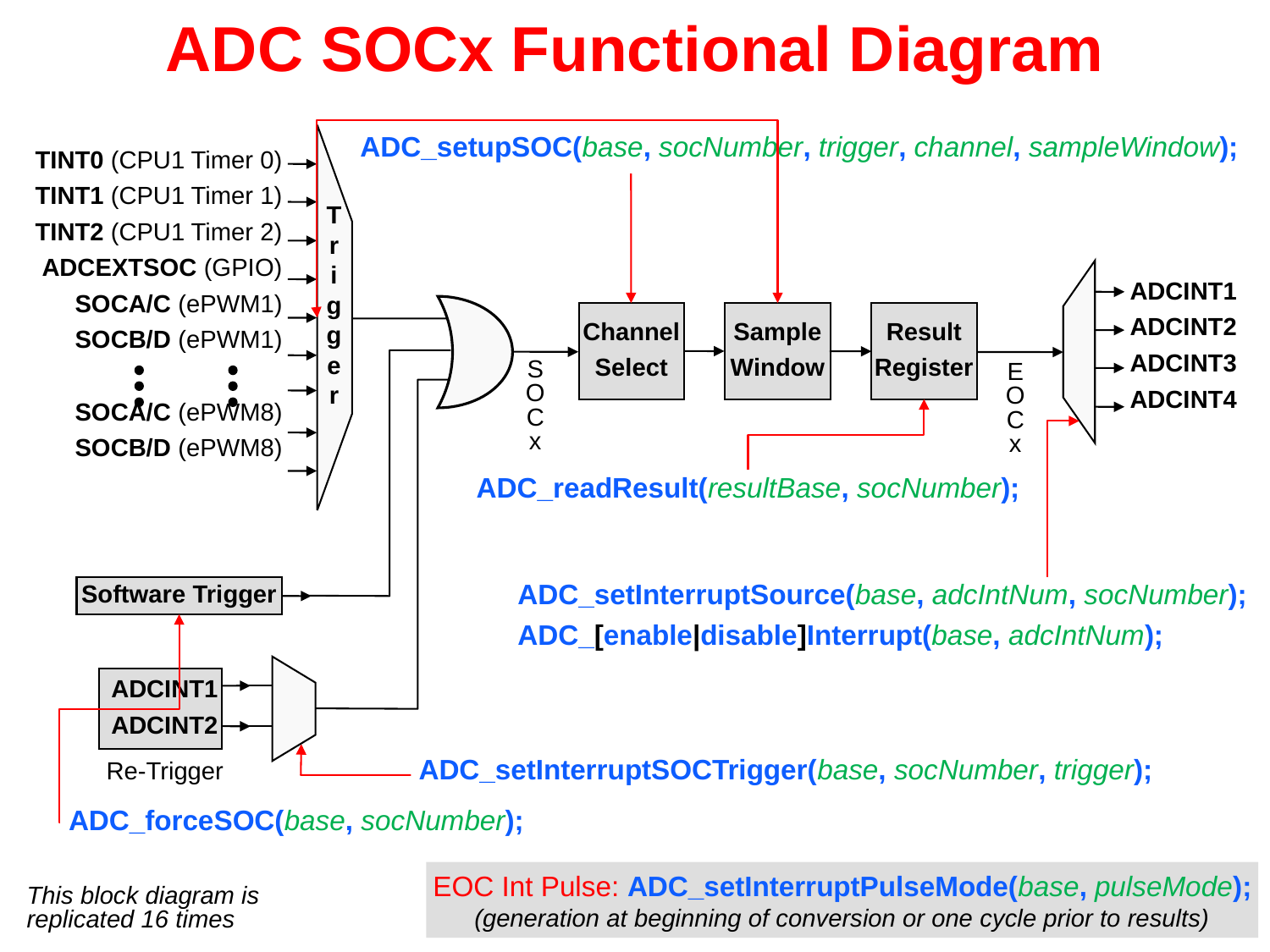

# ADC SOCx Functional Diagram
ADC_setupSOC(base, socNumber, trigger, channel, sampleWindow);
TINT0 (CPU1 Timer 0)
TINT1 (CPU1 Timer 1)
TINT2 (CPU1 Timer 2)
ADCEXTSOC (GPIO)
SOCA/C (ePWM1)
SOCB/D (ePWM1)

SOCA/C (ePWM8)
SOCB/D (ePWM8)

T
r
i
g
g
e
r

ADCINT1
ADCINT2
ADCINT3
ADCINT4

Channel
Select
Sample
Window
Result
Register

S
O
C
x
E
O
C
x

ADC_readResult(resultBase, socNumber);

ADC_setInterruptSource(base, adcIntNum, socNumber);
ADC_[enable|disable]Interrupt(base, adcIntNum);
Software Trigger

ADCINT1
ADCINT2

ADC_setInterruptSOCTrigger(base, socNumber, trigger);
Re-Trigger
ADC_forceSOC(base, socNumber);
EOC Int Pulse: ADC_setInterruptPulseMode(base, pulseMode);
(generation at beginning of conversion or one cycle prior to results)
This block diagram is replicated 16 times